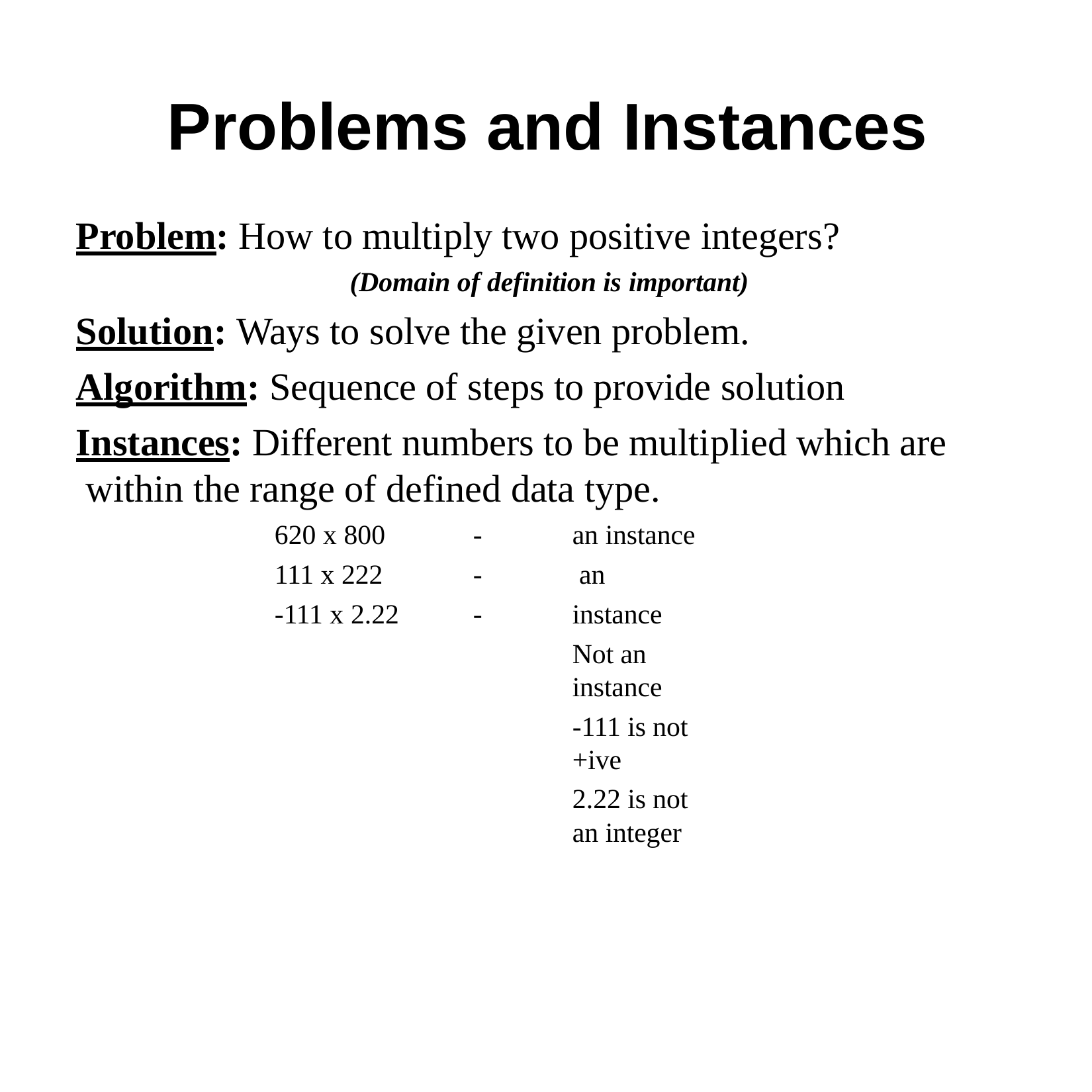

# Problems and Instances
Problem: How to multiply two positive integers?
(Domain of definition is important)
Solution: Ways to solve the given problem.
Algorithm: Sequence of steps to provide solution
Instances: Different numbers to be multiplied which are  within the range of defined data type.
an instance  an instance
Not an instance
-111 is not +ive
2.22 is not an integer
620 x 800
111 x 222
-111 x 2.22
-
-
-